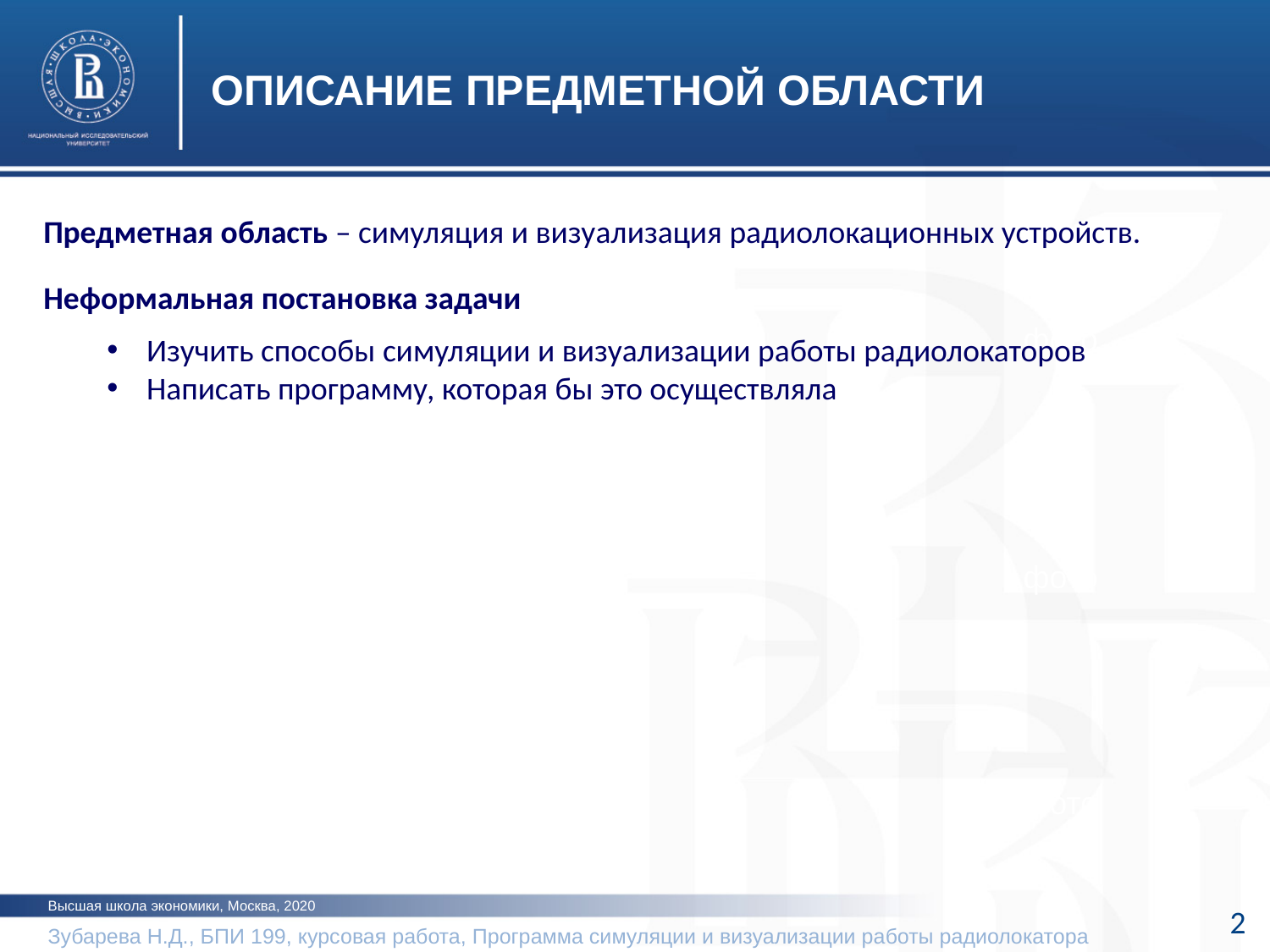

ОПИСАНИЕ ПРЕДМЕТНОЙ ОБЛАСТИ
Предметная область – симуляция и визуализация радиолокационных устройств.

Неформальная постановка задачи
Изучить способы симуляции и визуализации работы радиолокаторов
Написать программу, которая бы это осуществляла
фото
фото
фото
Высшая школа экономики, Москва, 2020
2
Зубарева Н.Д., БПИ 199, курсовая работа, Программа симуляции и визуализации работы радиолокатора	2020